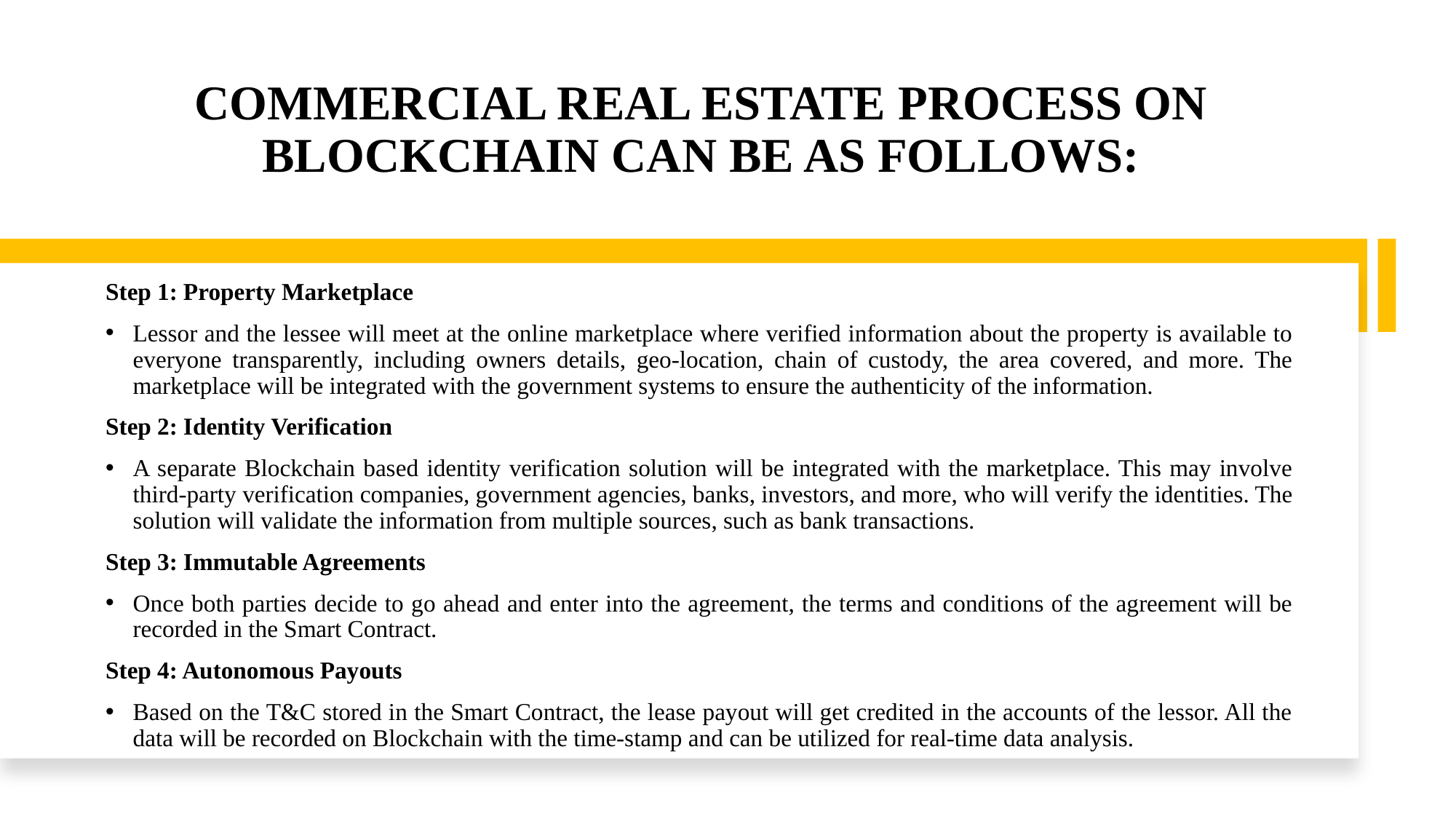

# COMMERCIAL REAL ESTATE PROCESS ON BLOCKCHAIN CAN BE AS FOLLOWS:

Step 1: Property Marketplace
Lessor and the lessee will meet at the online marketplace where verified information about the property is available to everyone transparently, including owners details, geo-location, chain of custody, the area covered, and more. The marketplace will be integrated with the government systems to ensure the authenticity of the information.
Step 2: Identity Verification
A separate Blockchain based identity verification solution will be integrated with the marketplace. This may involve third-party verification companies, government agencies, banks, investors, and more, who will verify the identities. The solution will validate the information from multiple sources, such as bank transactions.
Step 3: Immutable Agreements
Once both parties decide to go ahead and enter into the agreement, the terms and conditions of the agreement will be recorded in the Smart Contract.
Step 4: Autonomous Payouts
Based on the T&C stored in the Smart Contract, the lease payout will get credited in the accounts of the lessor. All the data will be recorded on Blockchain with the time-stamp and can be utilized for real-time data analysis.